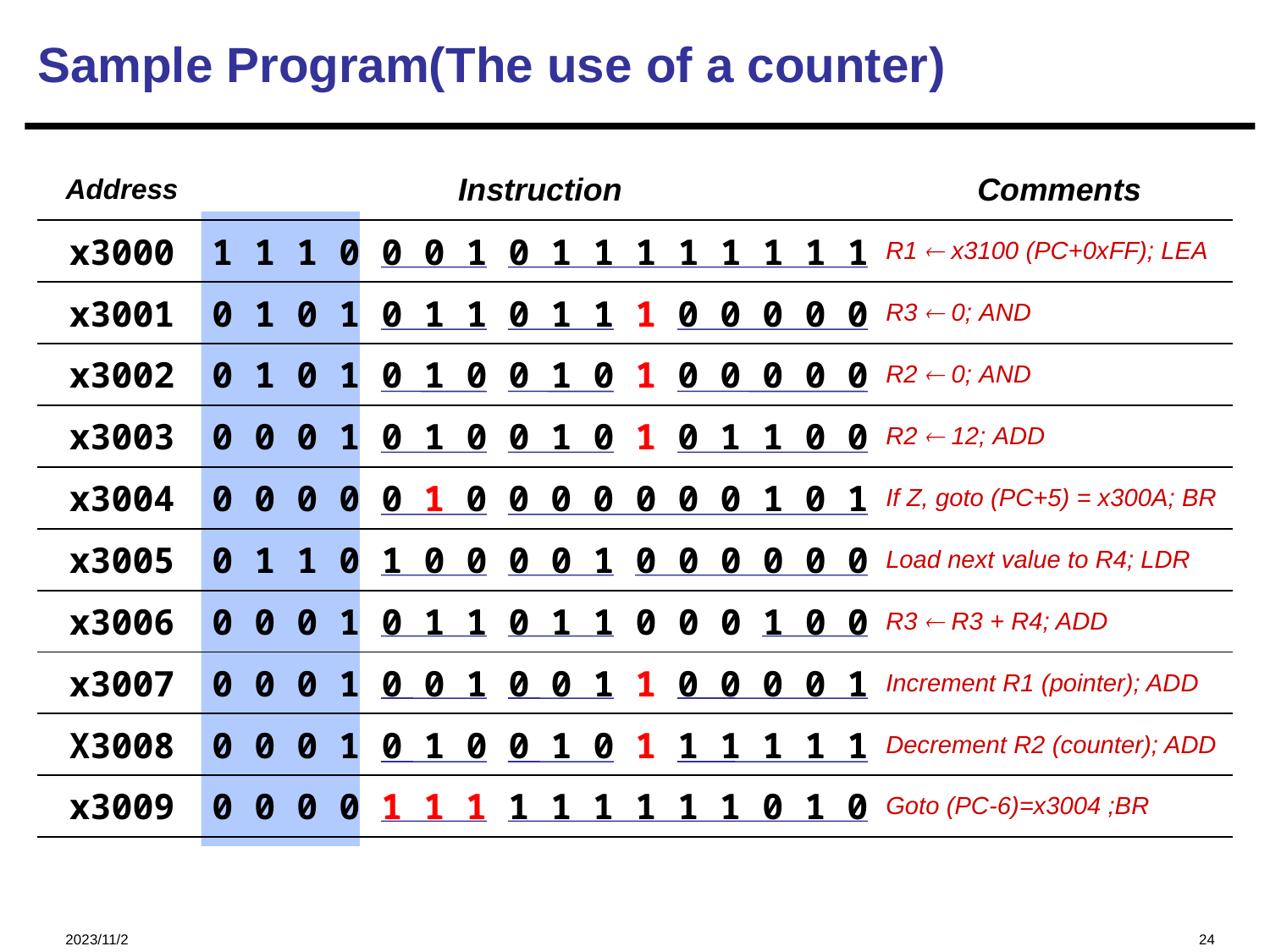

Sample Program(The use of a counter)
| Address | Instruction | Comments |
| --- | --- | --- |
| x3000 | 1 1 1 0 0 0 1 0 1 1 1 1 1 1 1 1 | R1 ← x3100 (PC+0xFF); LEA |
| x3001 | 0 1 0 1 0 1 1 0 1 1 1 0 0 0 0 0 | R3 ← 0; AND |
| x3002 | 0 1 0 1 0 1 0 0 1 0 1 0 0 0 0 0 | R2 ← 0; AND |
| x3003 | 0 0 0 1 0 1 0 0 1 0 1 0 1 1 0 0 | R2 ← 12; ADD |
| x3004 | 0 0 0 0 0 1 0 0 0 0 0 0 0 1 0 1 | If Z, goto (PC+5) = x300A; BR |
| x3005 | 0 1 1 0 1 0 0 0 0 1 0 0 0 0 0 0 | Load next value to R4; LDR |
| x3006 | 0 0 0 1 0 1 1 0 1 1 0 0 0 1 0 0 | R3 ← R3 + R4; ADD |
| x3007 | 0 0 0 1 0 0 1 0 0 1 1 0 0 0 0 1 | Increment R1 (pointer); ADD |
| X3008 | 0 0 0 1 0 1 0 0 1 0 1 1 1 1 1 1 | Decrement R2 (counter); ADD |
| x3009 | 0 0 0 0 1 1 1 1 1 1 1 1 1 0 1 0 | Goto (PC-6)=x3004 ;BR |

2023/11/2
24